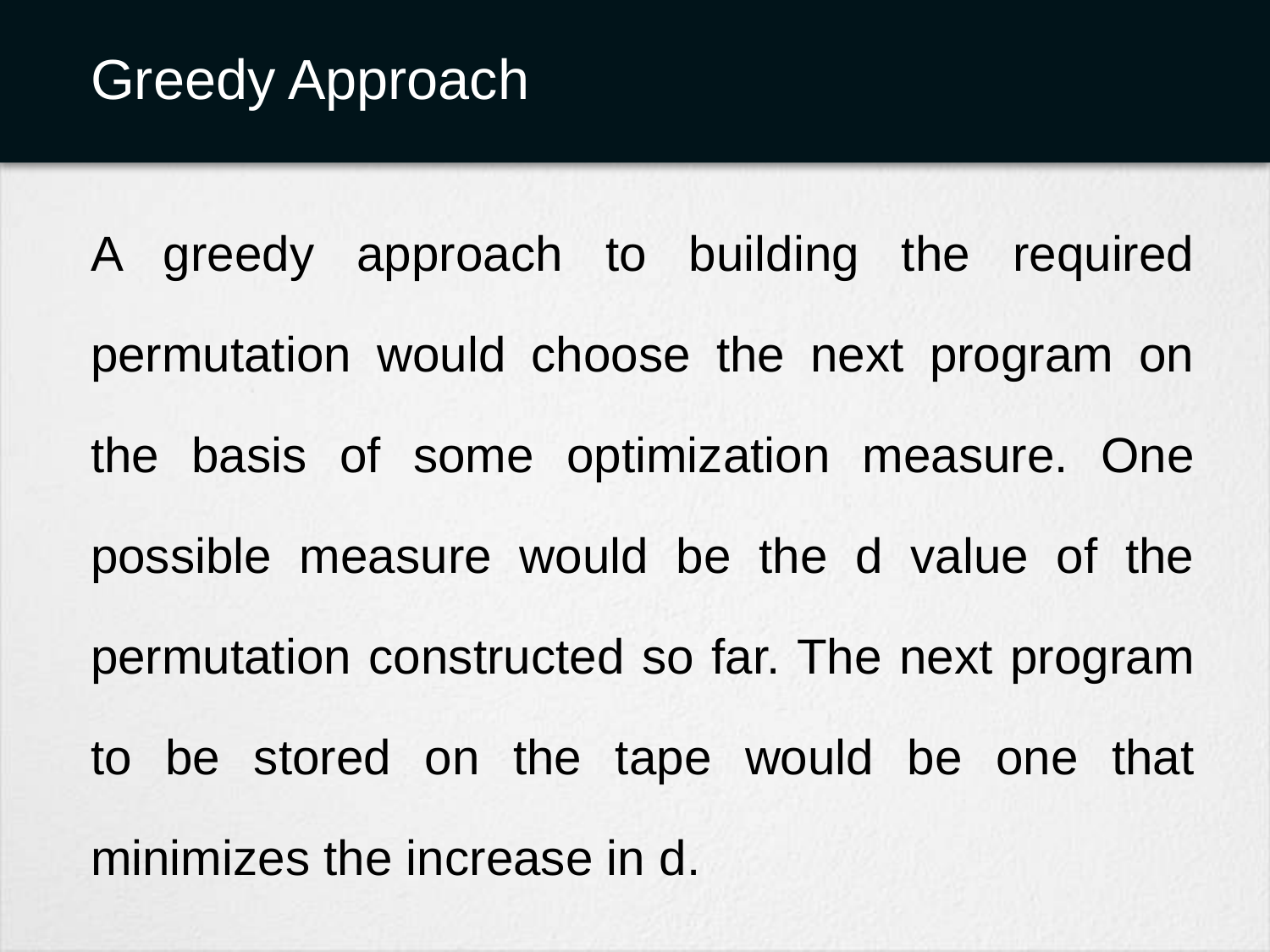

# Greedy Approach
A greedy approach to building the required permutation would choose the next program on the basis of some optimization measure. One possible measure would be the d value of the permutation constructed so far. The next program to be stored on the tape would be one that minimizes the increase in d.